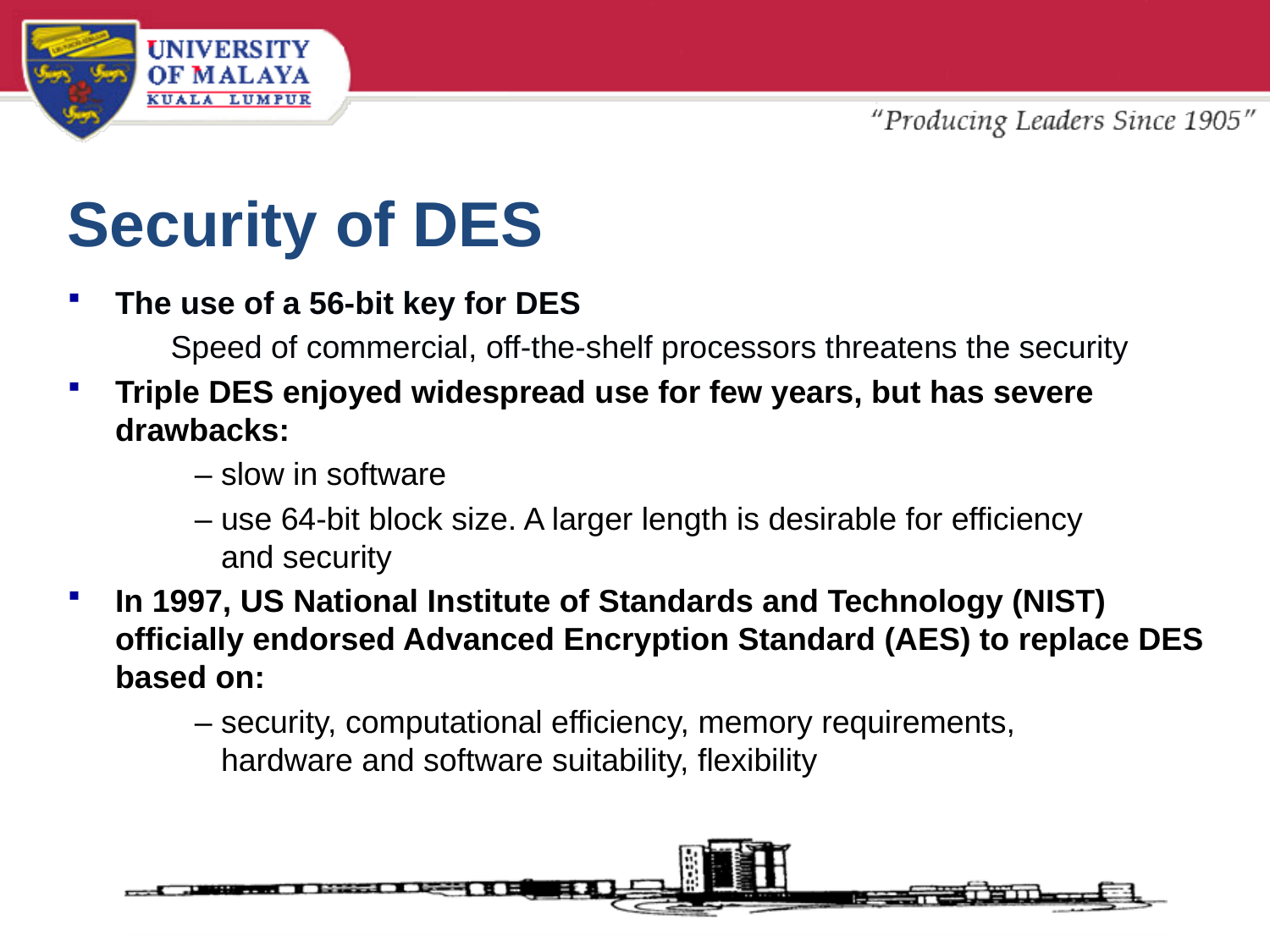

# Security of DES
The use of a 56-bit key for DES
Speed of commercial, off-the-shelf processors threatens the security
Triple DES enjoyed widespread use for few years, but has severe drawbacks:
	– slow in software
	– use 64-bit block size. A larger length is desirable for efficiency 	 	   and security
In 1997, US National Institute of Standards and Technology (NIST) officially endorsed Advanced Encryption Standard (AES) to replace DES based on:
	– security, computational efficiency, memory requirements, 	 	 	   hardware and software suitability, flexibility